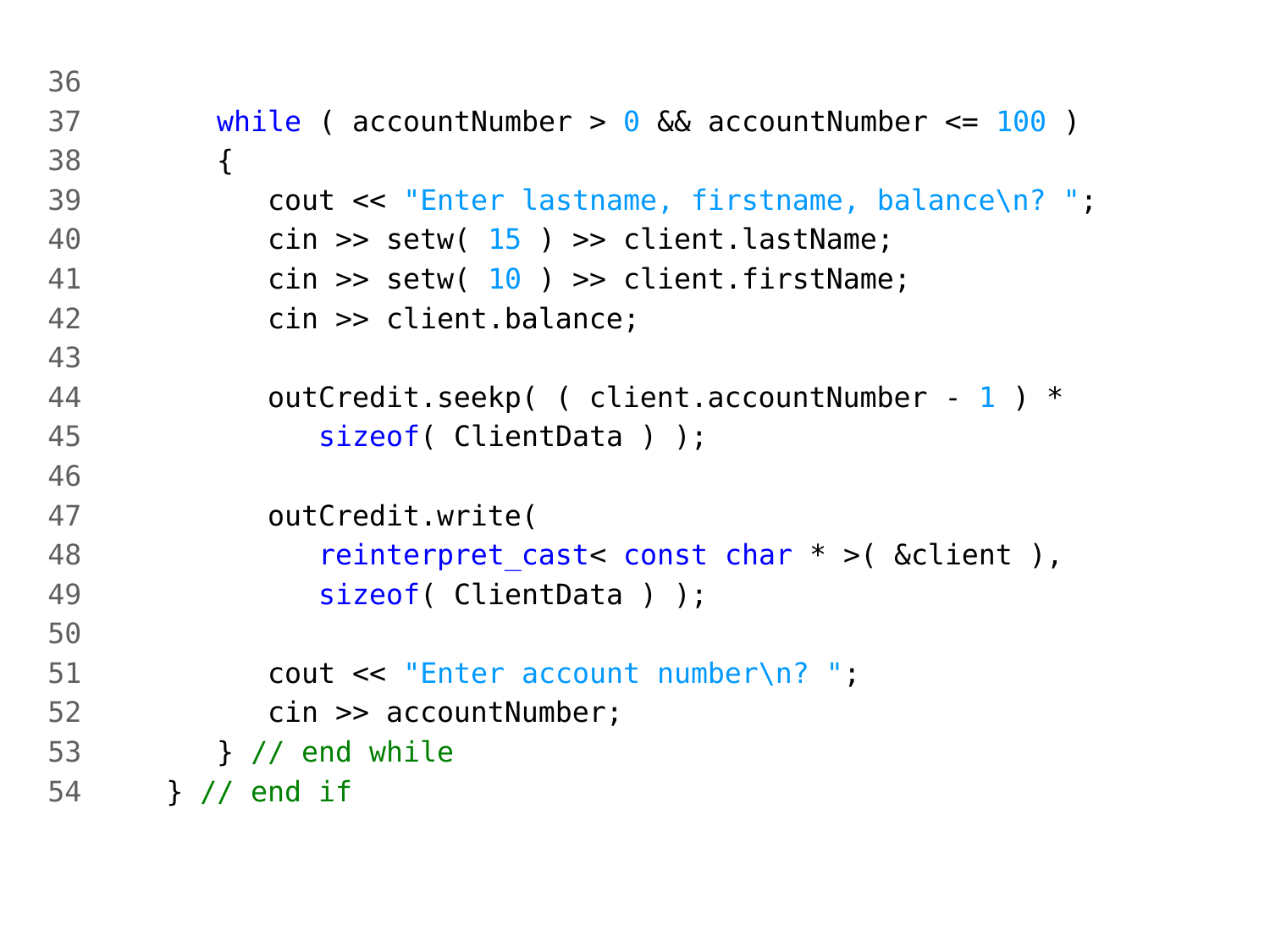

36
37        while ( accountNumber > 0 && accountNumber <= 100 )
38        {
39           cout << "Enter lastname, firstname, balance\n? ";
40           cin >> setw( 15 ) >> client.lastName;
41           cin >> setw( 10 ) >> client.firstName;
42           cin >> client.balance;
43
44           outCredit.seekp( ( client.accountNumber - 1 ) *
45              sizeof( ClientData ) );
46
47           outCredit.write(
48              reinterpret_cast< const char * >( &client ),
49              sizeof( ClientData ) );
50
51           cout << "Enter account number\n? ";
52           cin >> accountNumber;
53        } // end while
54     } // end if